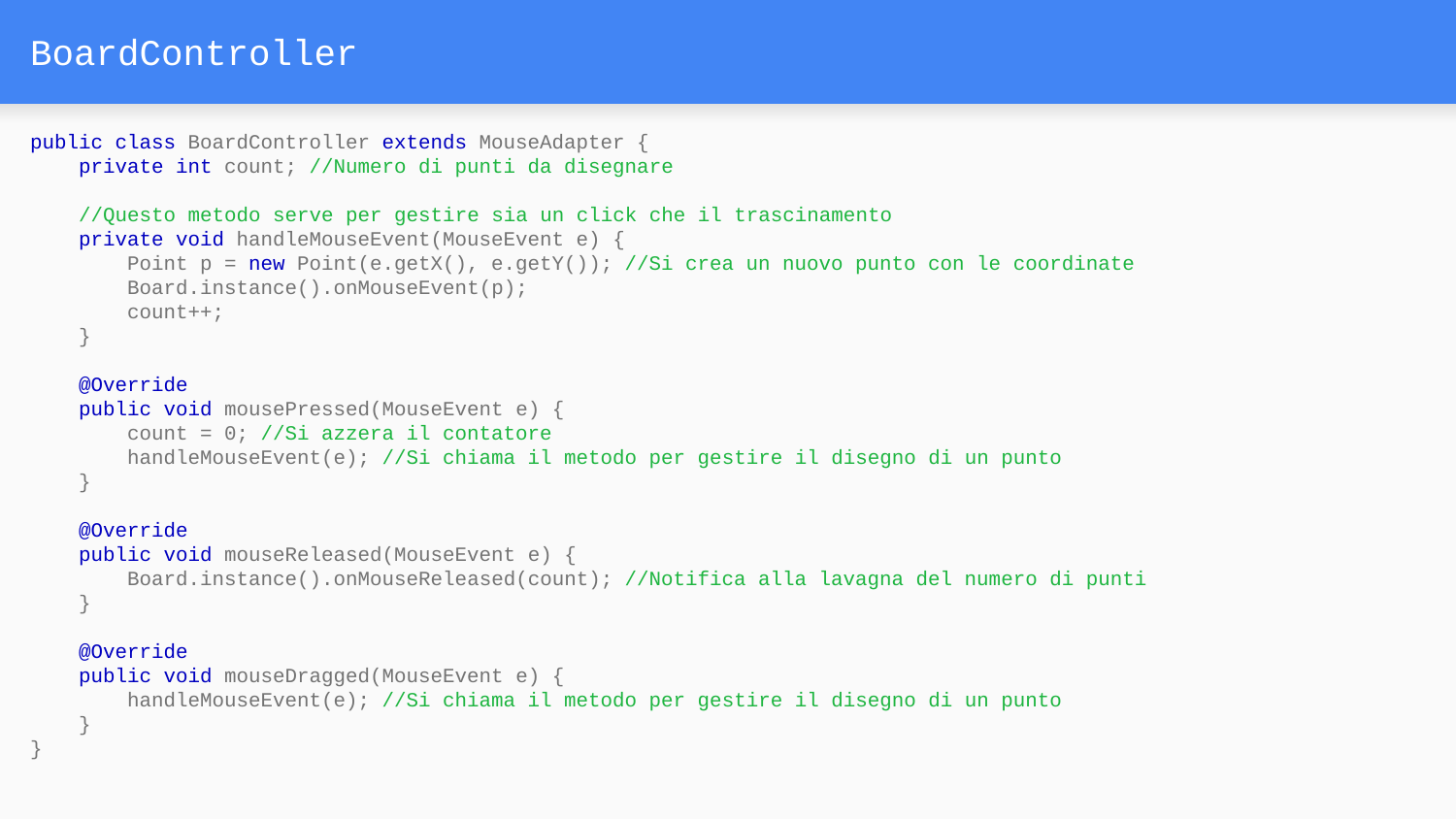

# BoardController
public class BoardController extends MouseAdapter {
    private int count; //Numero di punti da disegnare

    //Questo metodo serve per gestire sia un click che il trascinamento
    private void handleMouseEvent(MouseEvent e) {
        Point p = new Point(e.getX(), e.getY()); //Si crea un nuovo punto con le coordinate
        Board.instance().onMouseEvent(p);
        count++;
    }

    @Override
    public void mousePressed(MouseEvent e) {
        count = 0; //Si azzera il contatore
        handleMouseEvent(e); //Si chiama il metodo per gestire il disegno di un punto
    }

    @Override
    public void mouseReleased(MouseEvent e) {
        Board.instance().onMouseReleased(count); //Notifica alla lavagna del numero di punti
    }

    @Override
    public void mouseDragged(MouseEvent e) {
        handleMouseEvent(e); //Si chiama il metodo per gestire il disegno di un punto
    }
}